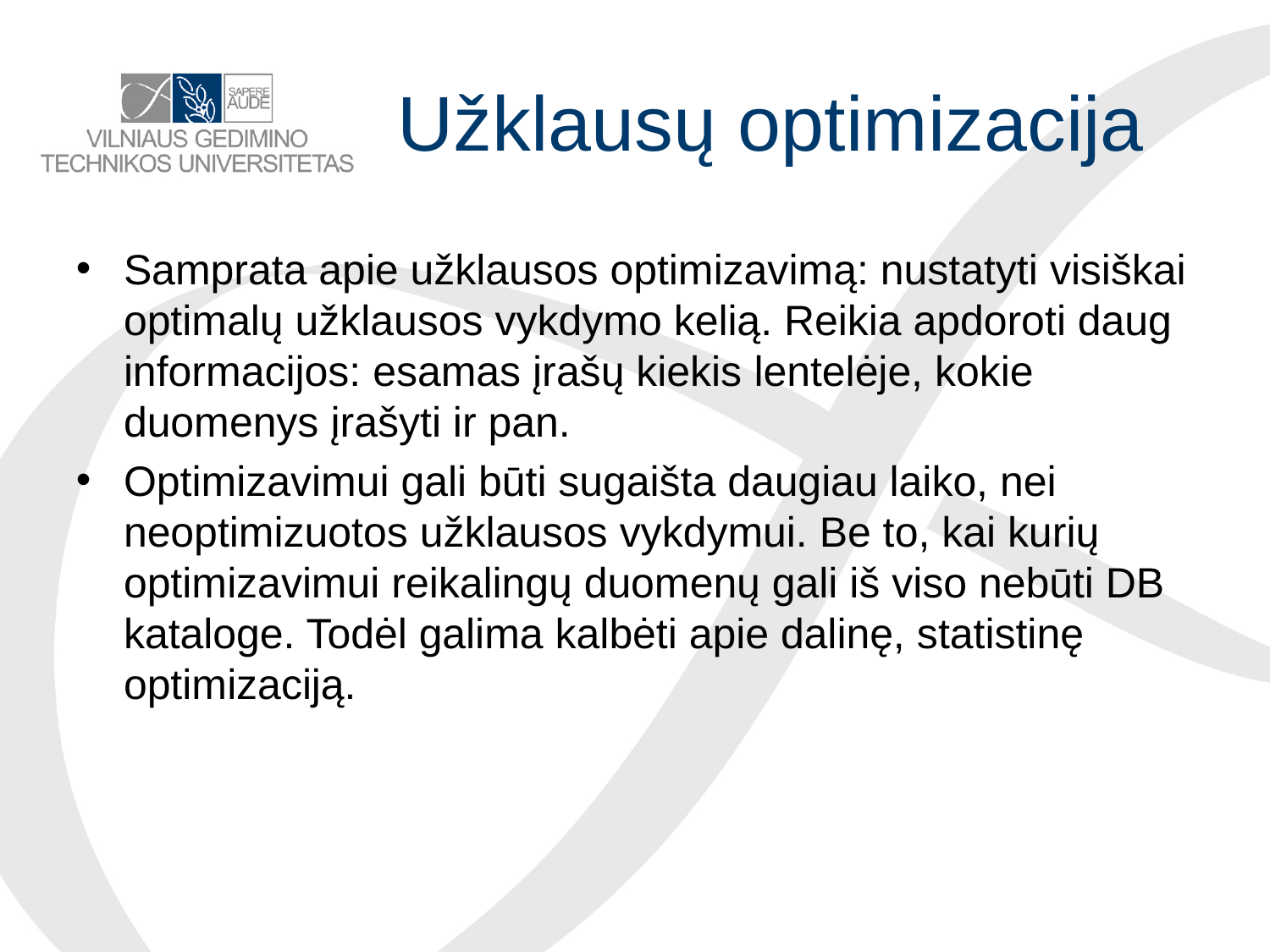

# Užklausų optimizacija
Samprata apie užklausos optimizavimą: nustatyti visiškai optimalų užklausos vykdymo kelią. Reikia apdoroti daug informacijos: esamas įrašų kiekis lentelėje, kokie duomenys įrašyti ir pan.
Optimizavimui gali būti sugaišta daugiau laiko, nei neoptimizuotos užklausos vykdymui. Be to, kai kurių optimizavimui reikalingų duomenų gali iš viso nebūti DB kataloge. Todėl galima kalbėti apie dalinę, statistinę optimizaciją.